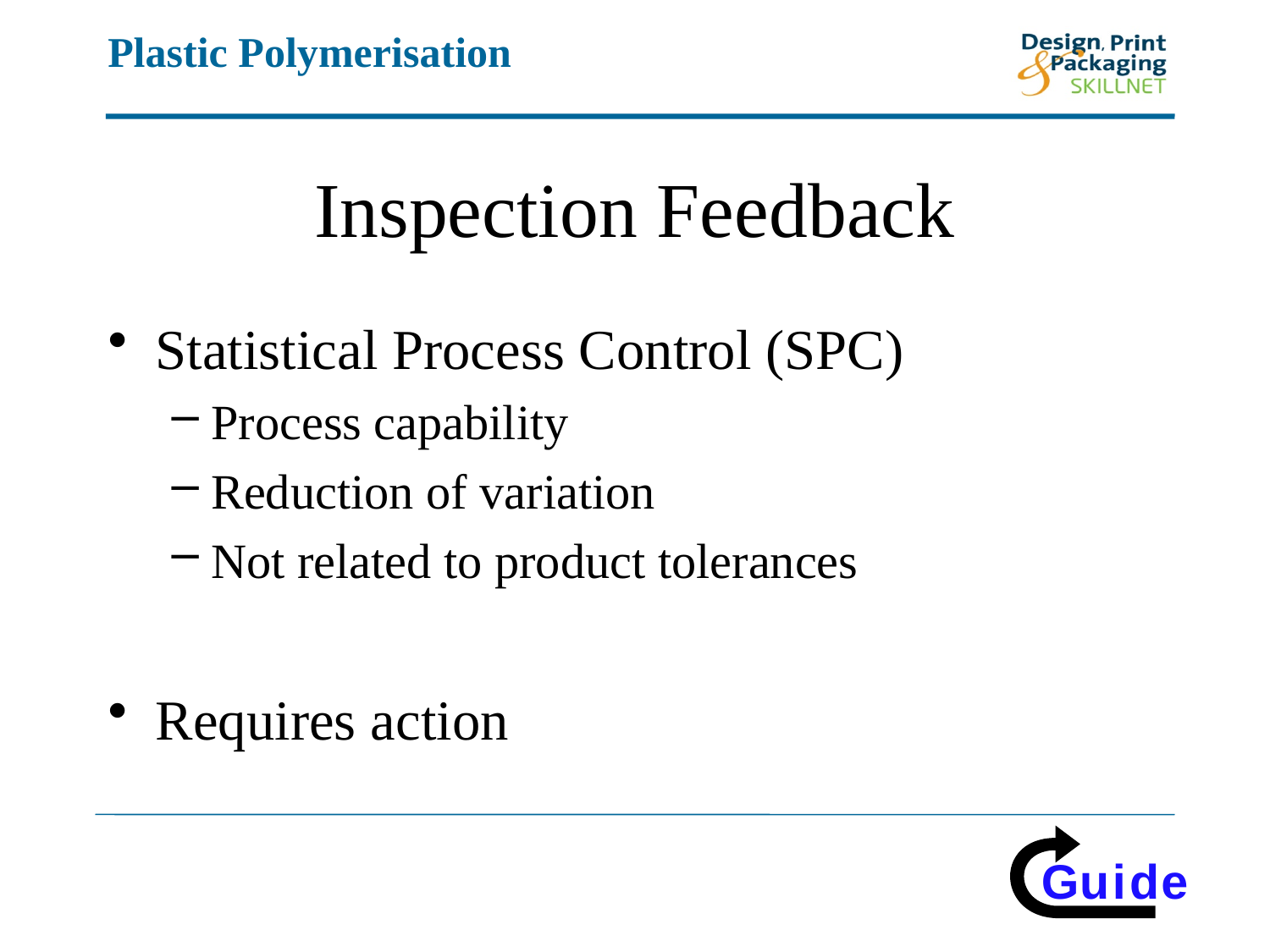

# Inspection Feedback
Statistical Process Control (SPC)
Process capability
Reduction of variation
Not related to product tolerances

Requires action